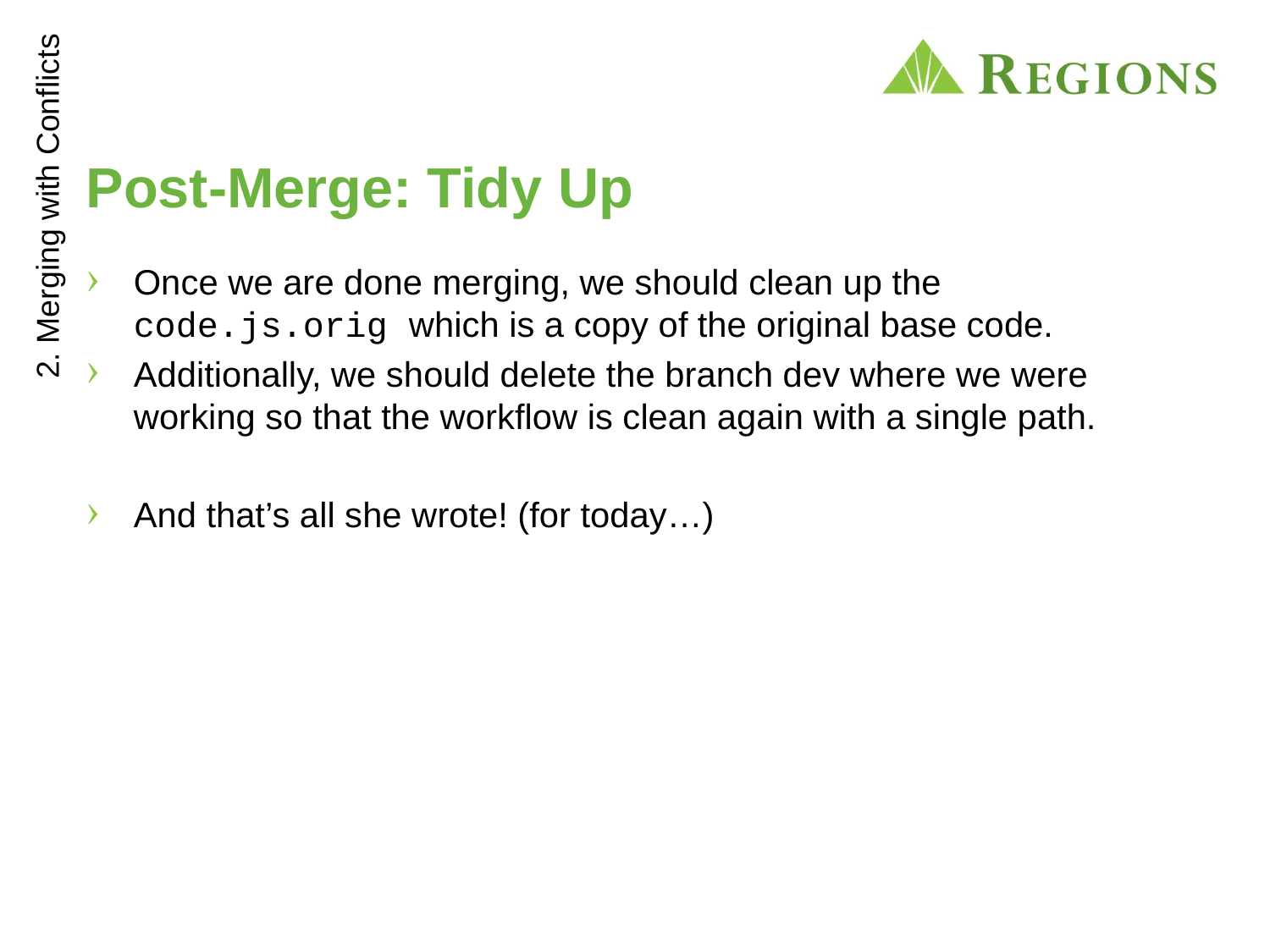

# Post-Merge: Tidy Up
2. Merging with Conflicts
Once we are done merging, we should clean up the code.js.orig which is a copy of the original base code.
Additionally, we should delete the branch dev where we were working so that the workflow is clean again with a single path.

And that’s all she wrote! (for today…)